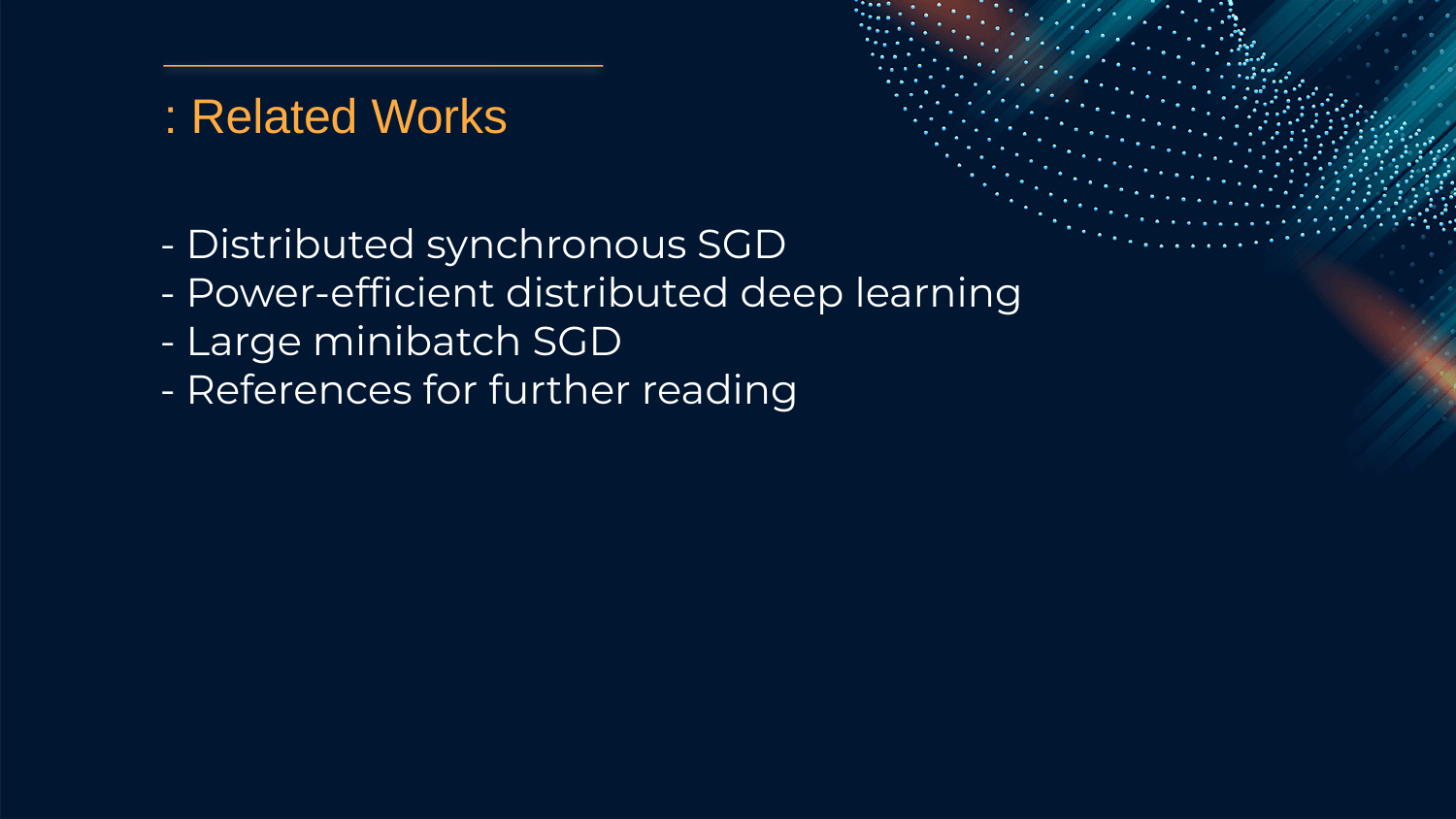

: Related Works
- Distributed synchronous SGD
- Power-efficient distributed deep learning
- Large minibatch SGD
- References for further reading